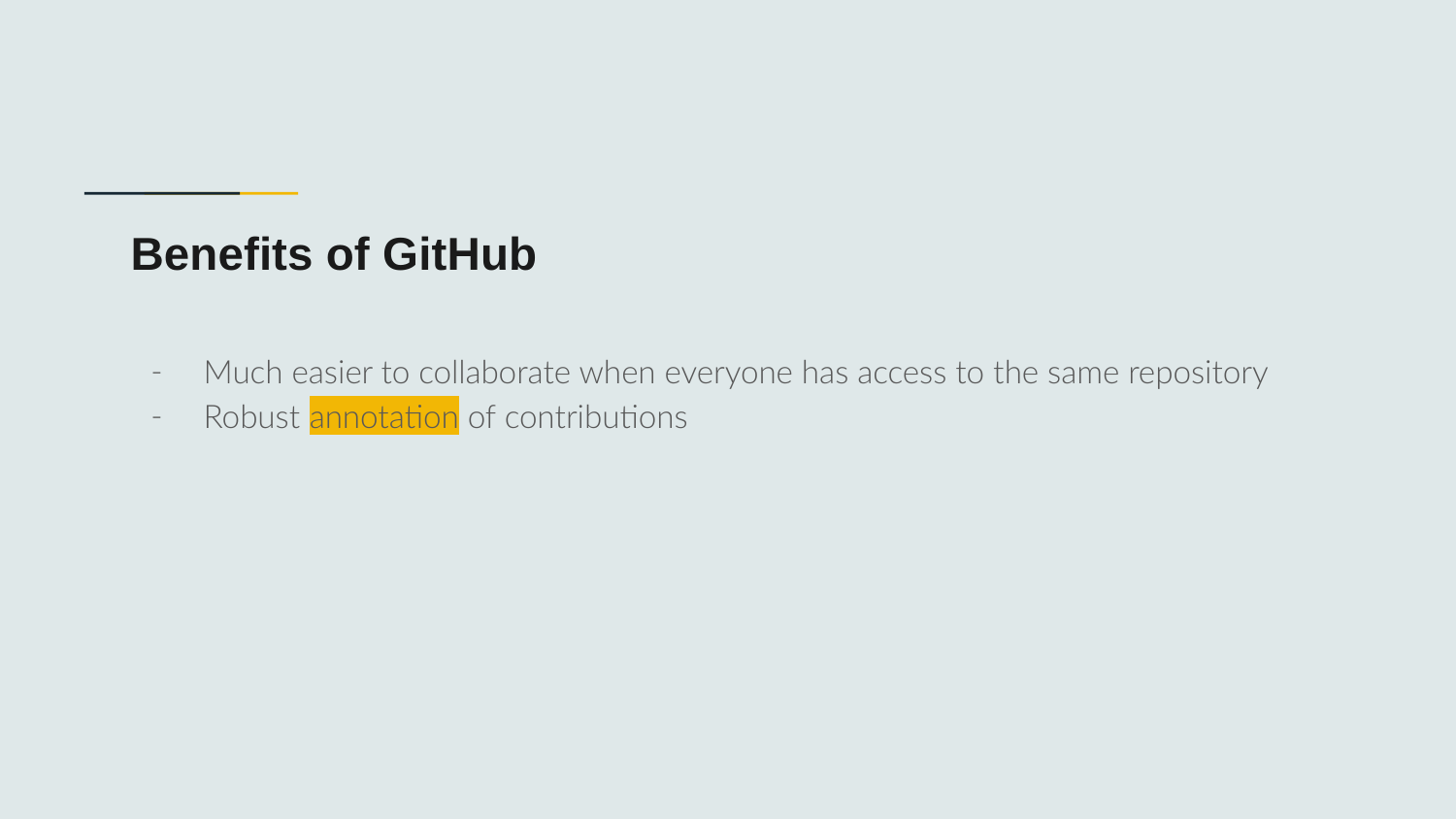

# Benefits of GitHub
Much easier to collaborate when everyone has access to the same repository
Robust annotation of contributions